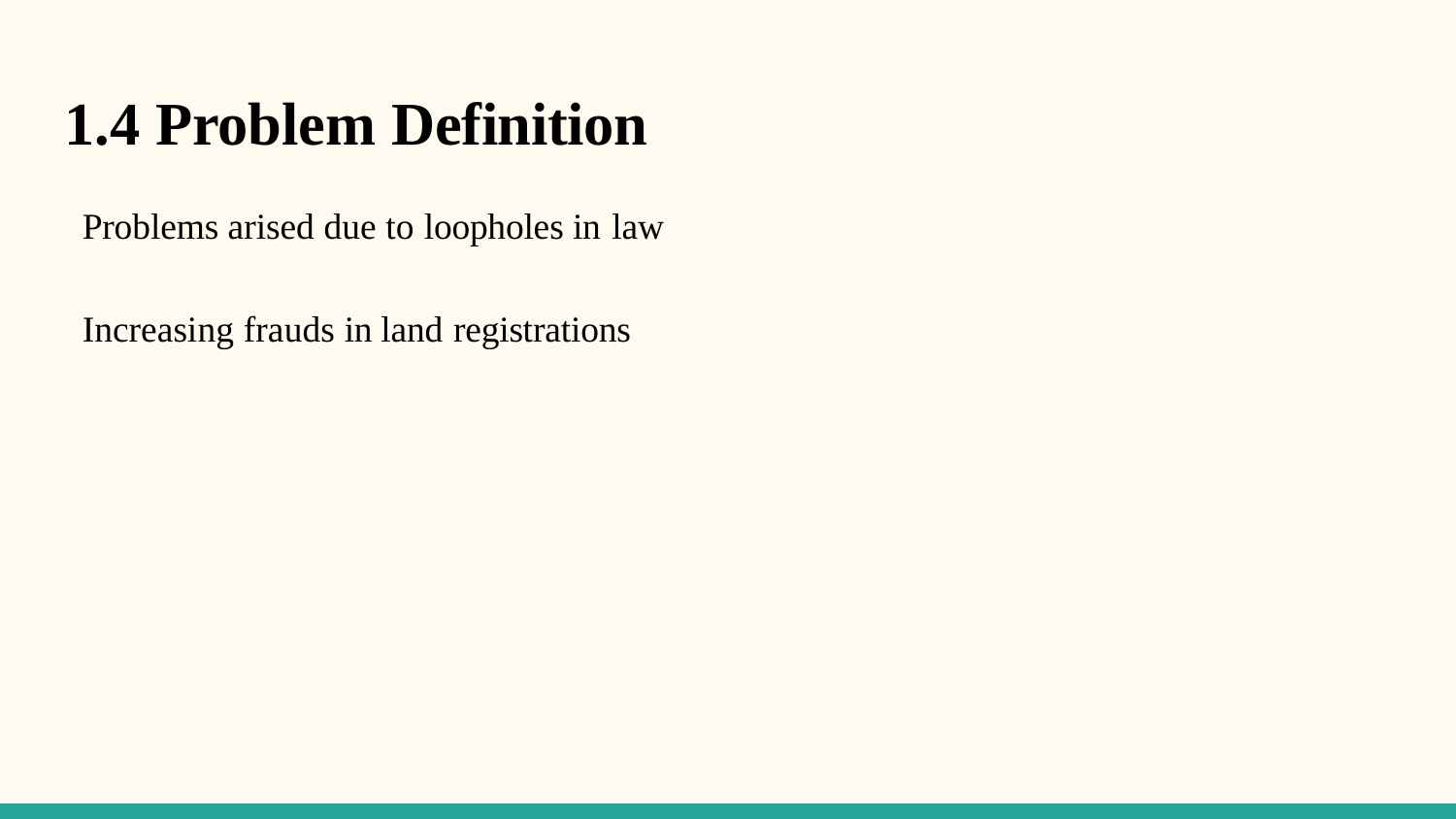

# 1.4 Problem Definition
Problems arised due to loopholes in law

Increasing frauds in land registrations